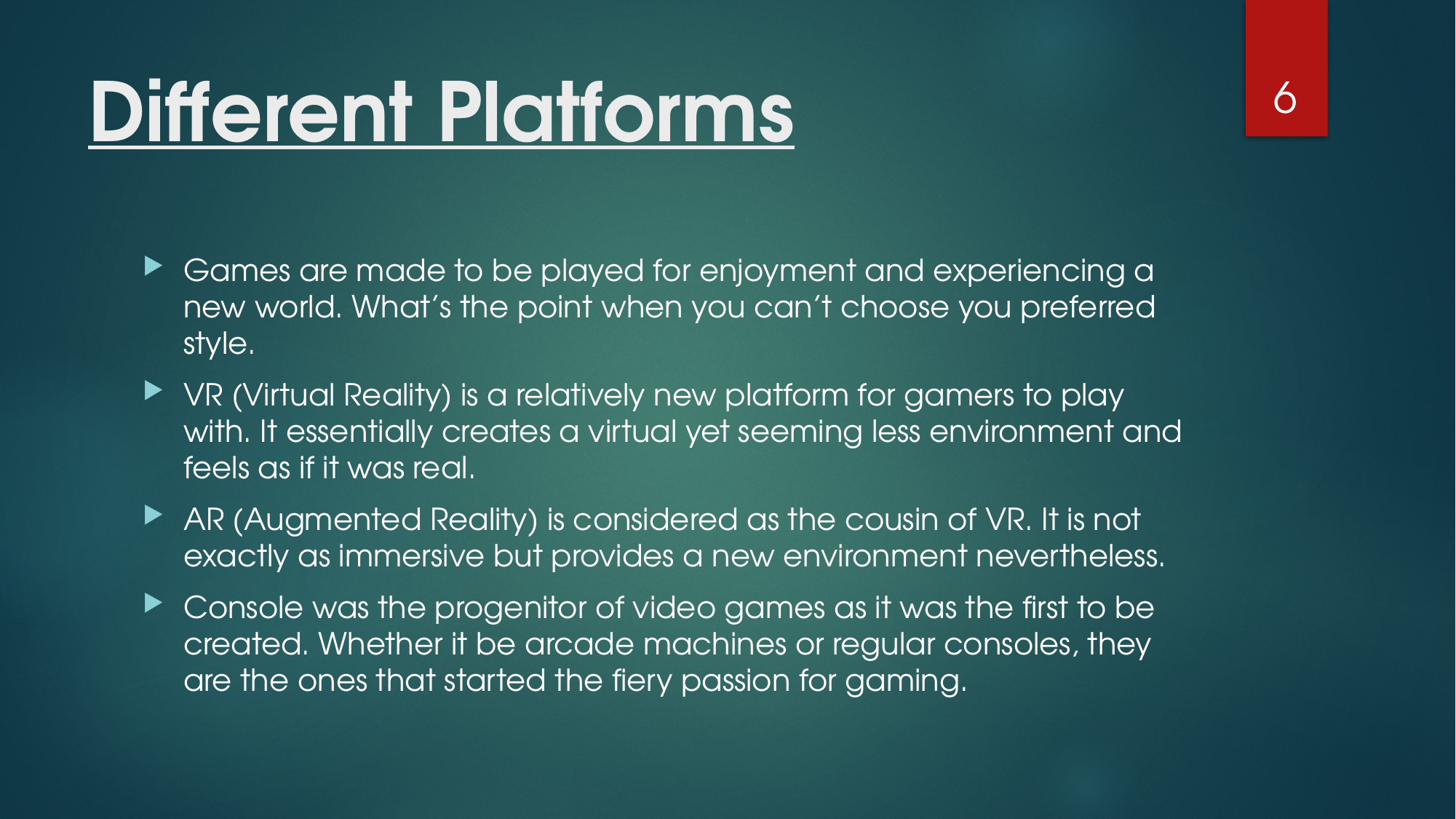

6
# Different Platforms
Games are made to be played for enjoyment and experiencing a new world. What’s the point when you can’t choose you preferred style.
VR (Virtual Reality) is a relatively new platform for gamers to play with. It essentially creates a virtual yet seeming less environment and feels as if it was real.
AR (Augmented Reality) is considered as the cousin of VR. It is not exactly as immersive but provides a new environment nevertheless.
Console was the progenitor of video games as it was the first to be created. Whether it be arcade machines or regular consoles, they are the ones that started the fiery passion for gaming.